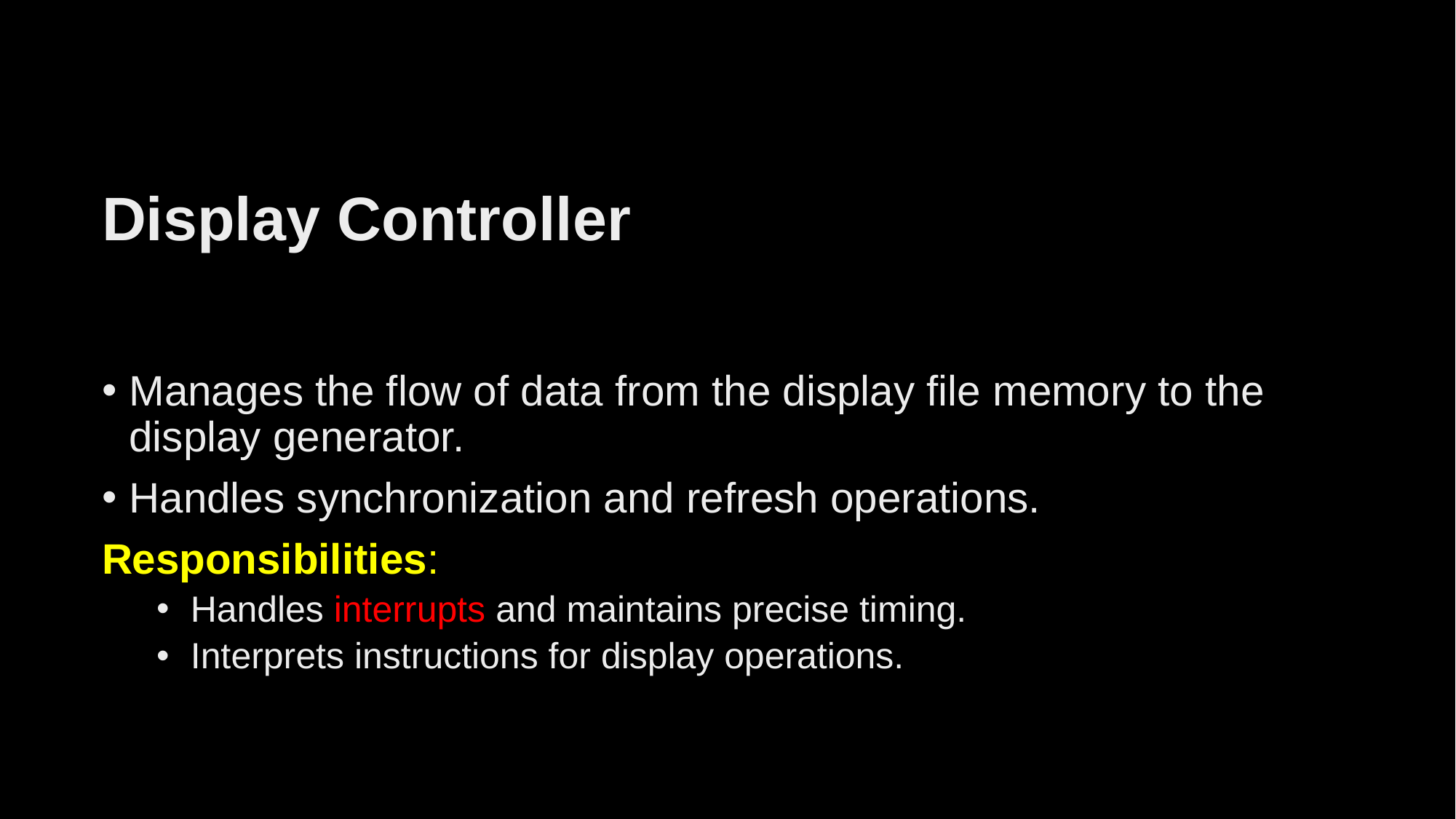

# Display Controller
Manages the flow of data from the display file memory to the display generator.
Handles synchronization and refresh operations.
Responsibilities:
Handles interrupts and maintains precise timing.
Interprets instructions for display operations.